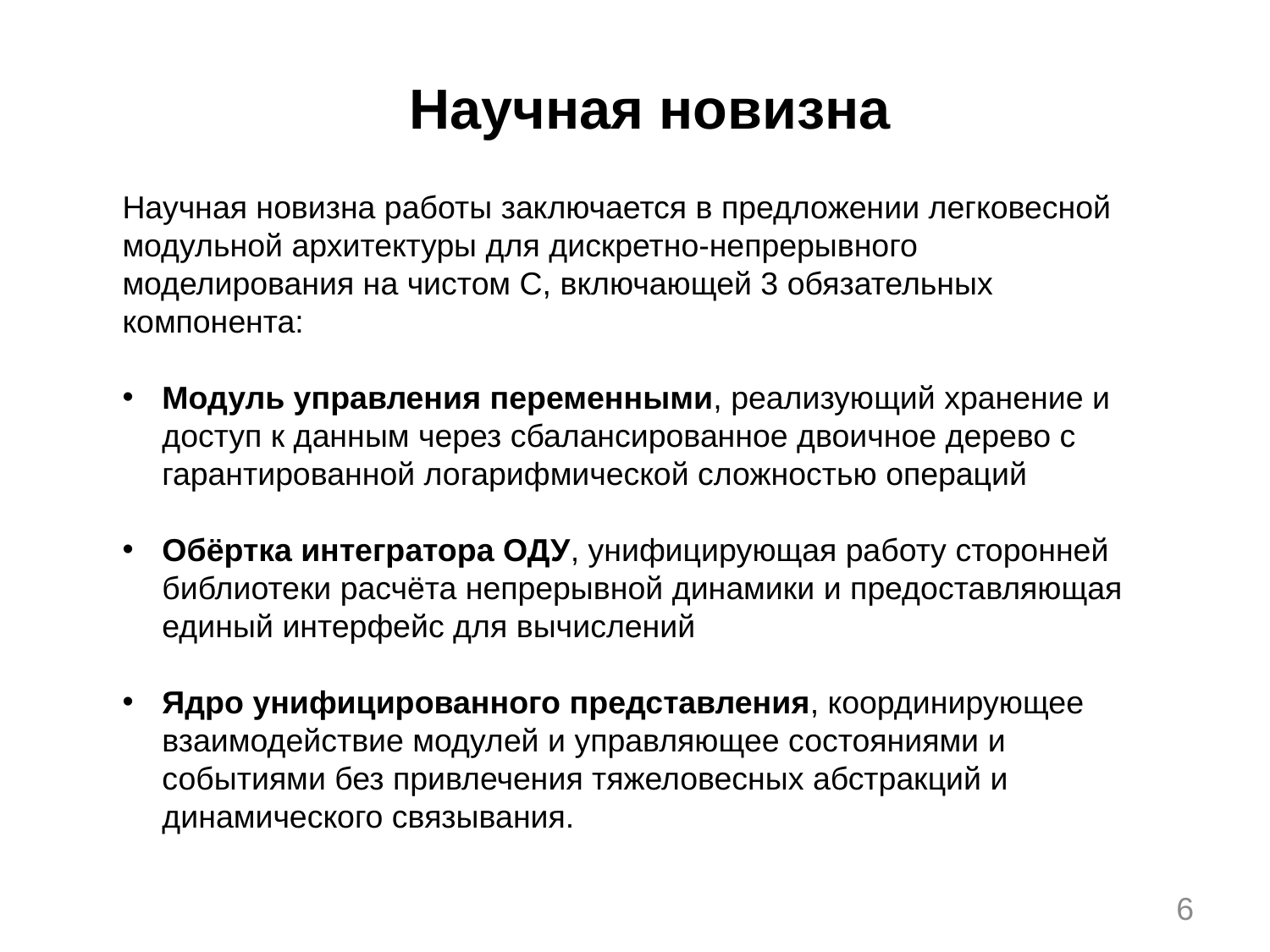

Научная новизна
Научная новизна работы заключается в предложении легковесной модульной архитектуры для дискретно‑непрерывного моделирования на чистом C, включающей 3 обязательных компонента:

Модуль управления переменными, реализующий хранение и доступ к данным через сбалансированное двоичное дерево с гарантированной логарифмической сложностью операций

Обёртка интегратора ОДУ, унифицирующая работу сторонней библиотеки расчёта непрерывной динамики и предоставляющая единый интерфейс для вычислений

Ядро унифицированного представления, координирующее взаимодействие модулей и управляющее состояниями и событиями без привлечения тяжеловесных абстракций и динамического связывания.
6